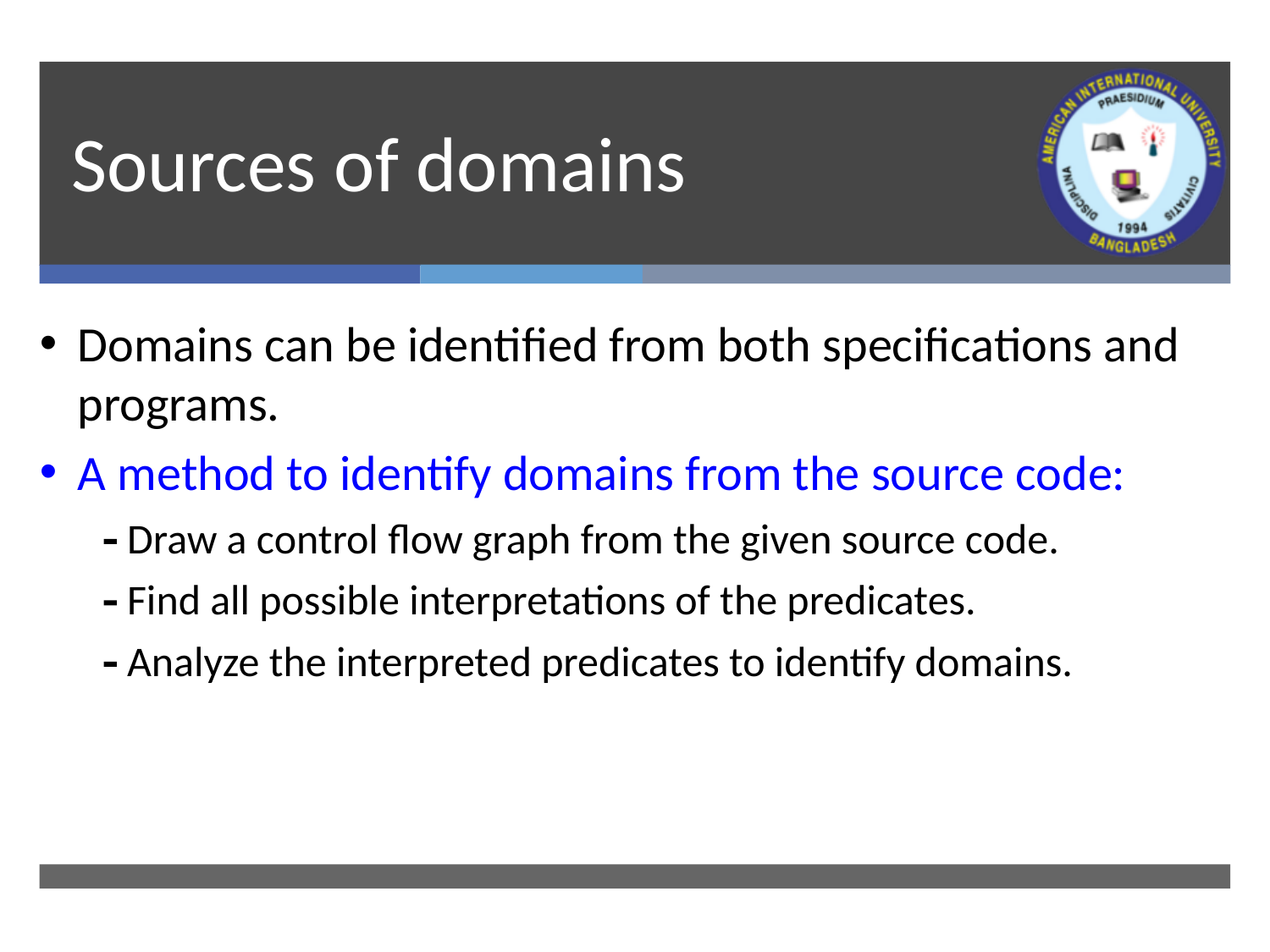

# Sources of domains
Domains can be identified from both specifications and programs.
A method to identify domains from the source code:
− Draw a control flow graph from the given source code.
− Find all possible interpretations of the predicates.
− Analyze the interpreted predicates to identify domains.